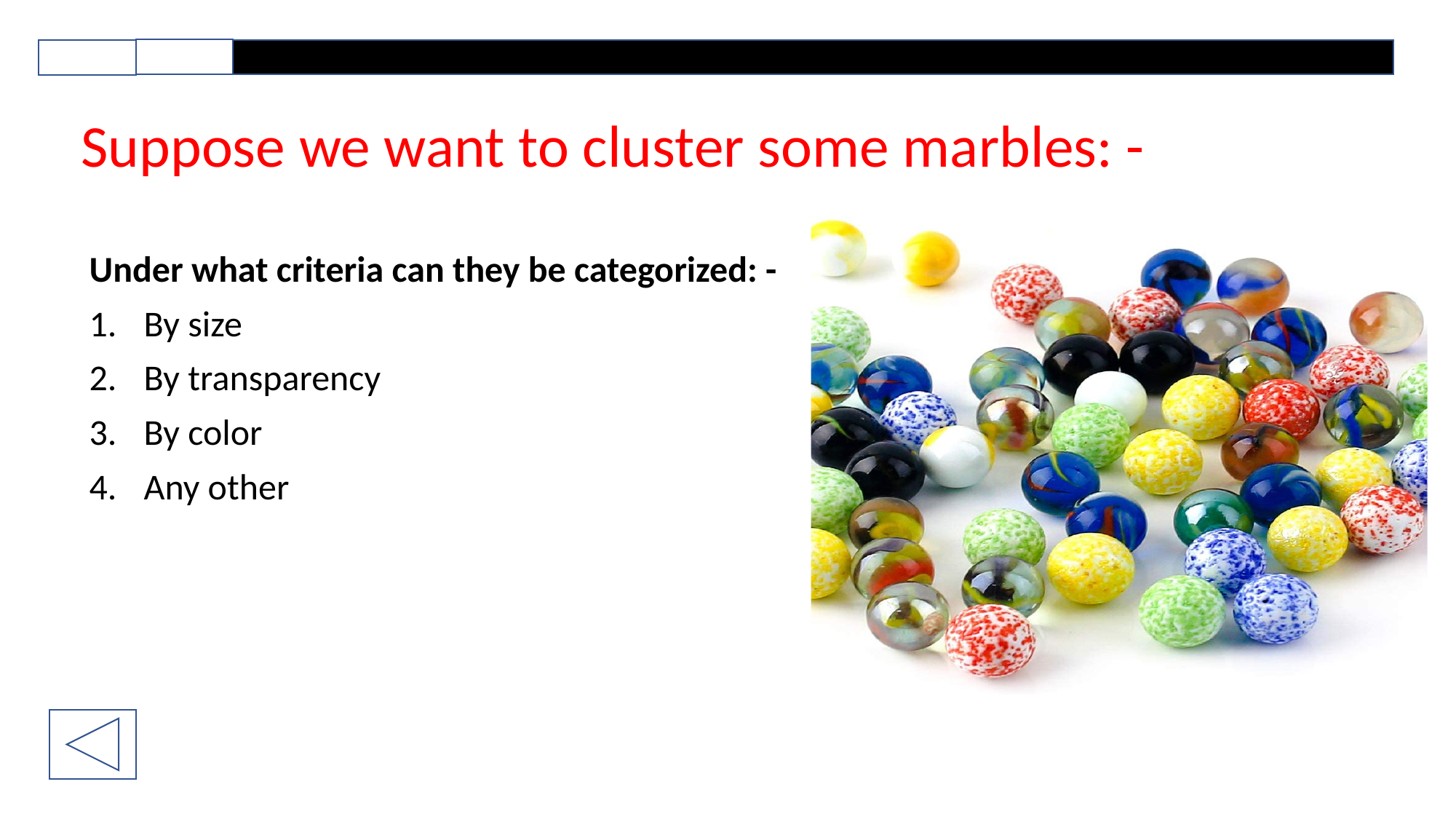

# Suppose we want to cluster some marbles: -

Under what criteria can they be categorized: -
By size
By transparency
By color
Any other